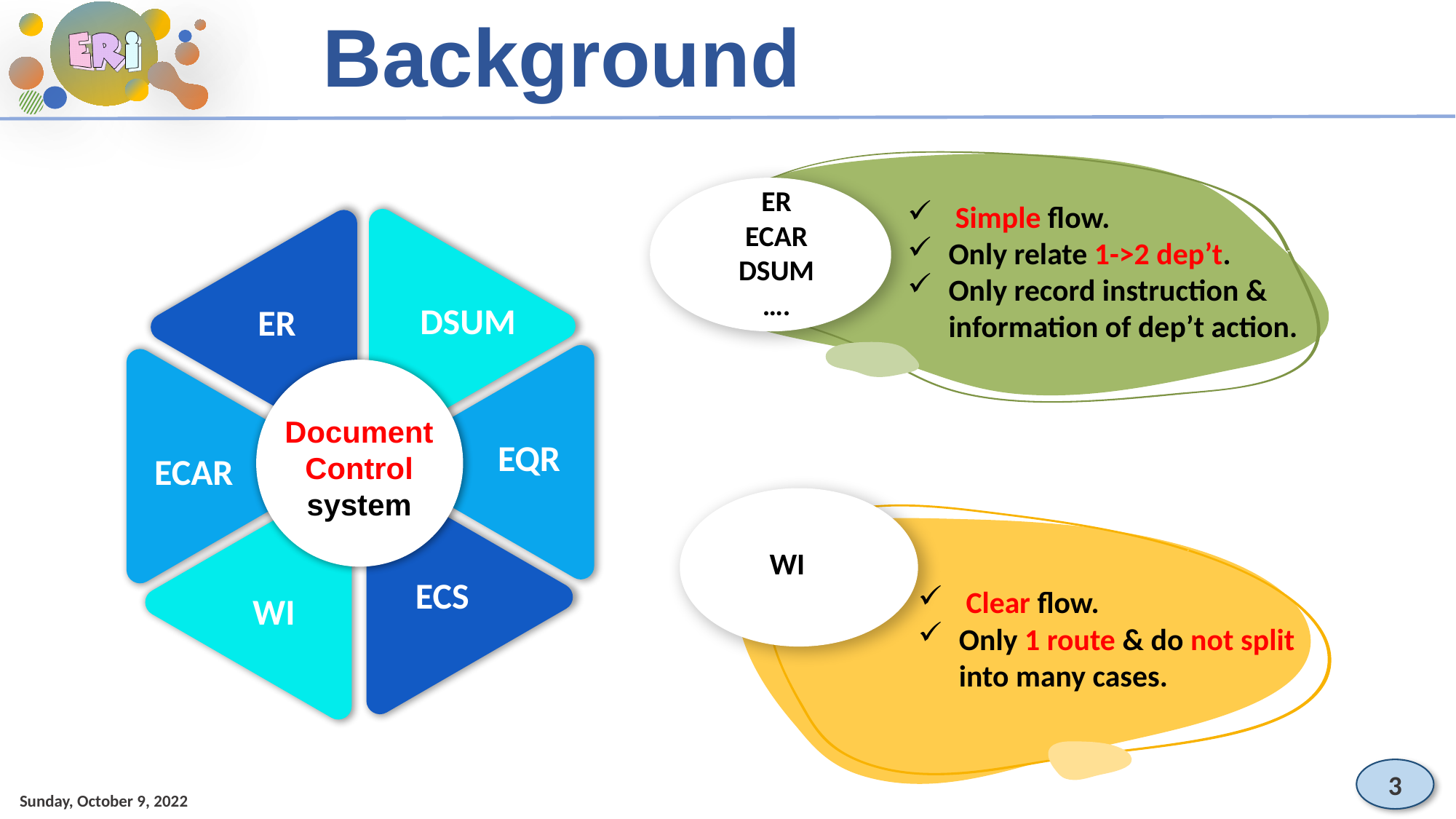

Background

 Simple flow.
Only relate 1->2 dep’t.
Only record instruction & information of dep’t action.

ER
ECAR
DSUM
….

DSUM
ER

Document Control system
EQR
ECAR

ECS
WI

WI
 Clear flow.
Only 1 route & do not split into many cases.